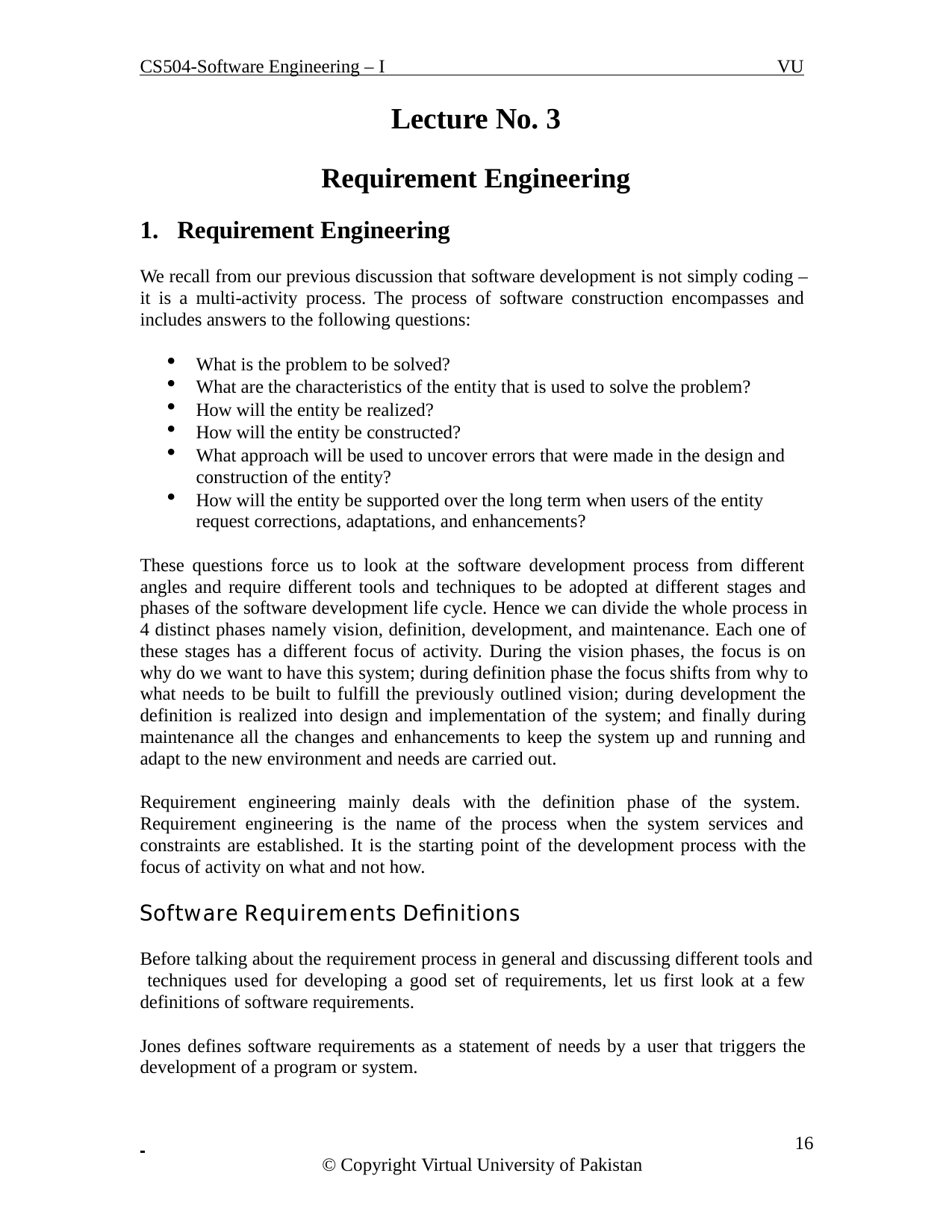

CS504-Software Engineering – I
VU

Lecture No. 3
Requirement Engineering
Requirement Engineering
We recall from our previous discussion that software development is not simply coding –  it is a multi-activity process. The process of software construction encompasses and  includes answers to the following questions:

What is the problem to be solved?
What are the characteristics of the entity that is used to solve the problem?
How will the entity be realized?
How will the entity be constructed?
What approach will be used to uncover errors that were made in the design and  construction of the entity?
How will the entity be supported over the long term when users of the entity  request corrections, adaptations, and enhancements?

These questions force us to look at the software development process from different  angles and require different tools and techniques to be adopted at different stages and  phases of the software development life cycle. Hence we can divide the whole process in  4 distinct phases namely vision, definition, development, and maintenance. Each one of  these stages has a different focus of activity. During the vision phases, the focus is on  why do we want to have this system; during definition phase the focus shifts from why to  what needs to be built to fulfill the previously outlined vision; during development the  definition is realized into design and implementation of the system; and finally during  maintenance all the changes and enhancements to keep the system up and running and  adapt to the new environment and needs are carried out.

Requirement engineering mainly deals with the definition phase of the system.  Requirement engineering is the name of the process when the system services and  constraints are established. It is the starting point of the development process with the  focus of activity on what and not how.

Software Requirements Definitions

Before talking about the requirement process in general and discussing different tools and  techniques used for developing a good set of requirements, let us first look at a few  definitions of software requirements.

Jones defines software requirements as a statement of needs by a user that triggers the  development of a program or system.
 	  16
© Copyright Virtual University of Pakistan